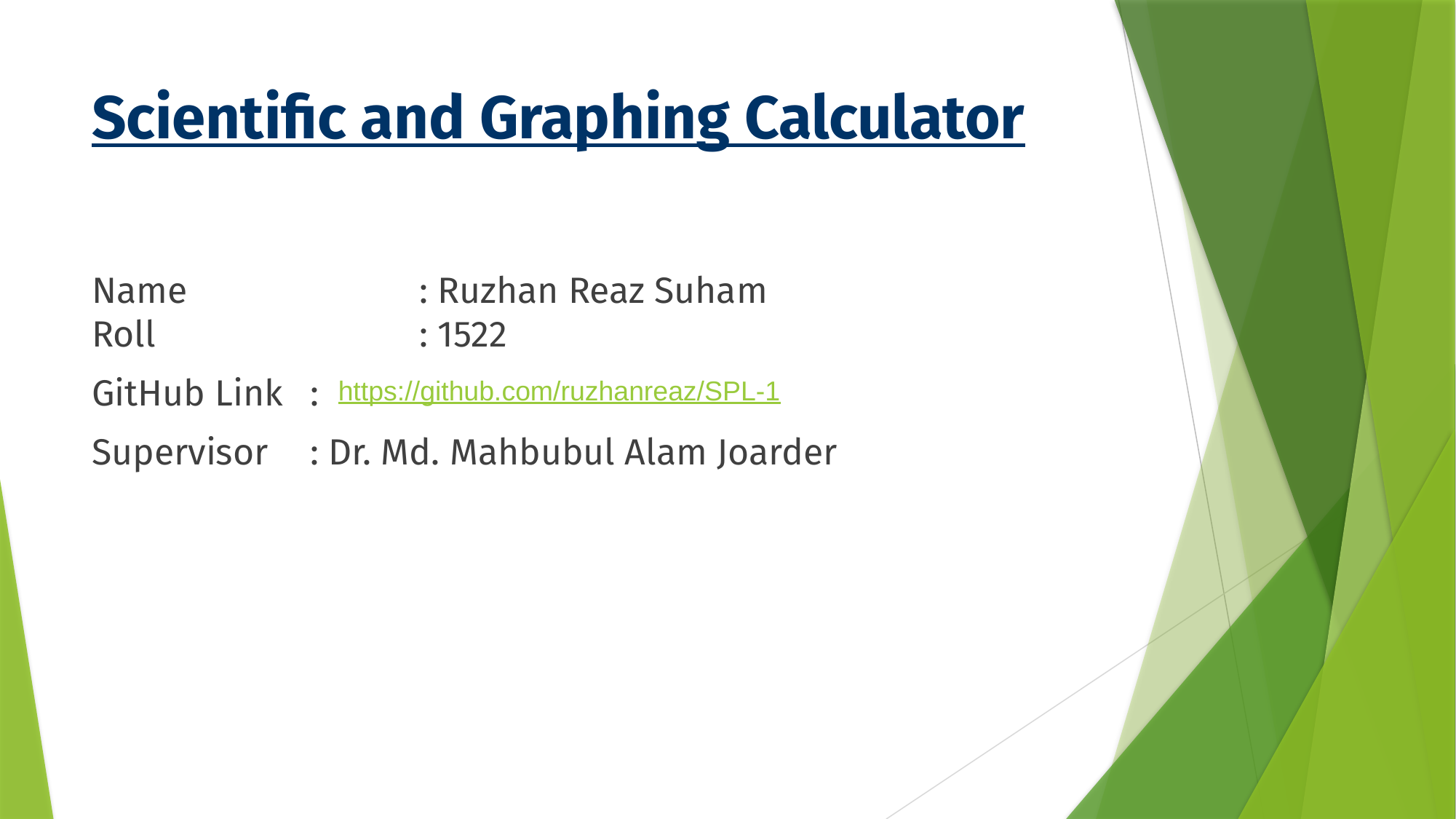

# Scientific and Graphing Calculator

Name			: Ruzhan Reaz Suham
Roll			: 1522
GitHub Link	:
Supervisor	: Dr. Md. Mahbubul Alam Joarder

https://github.com/ruzhanreaz/SPL-1